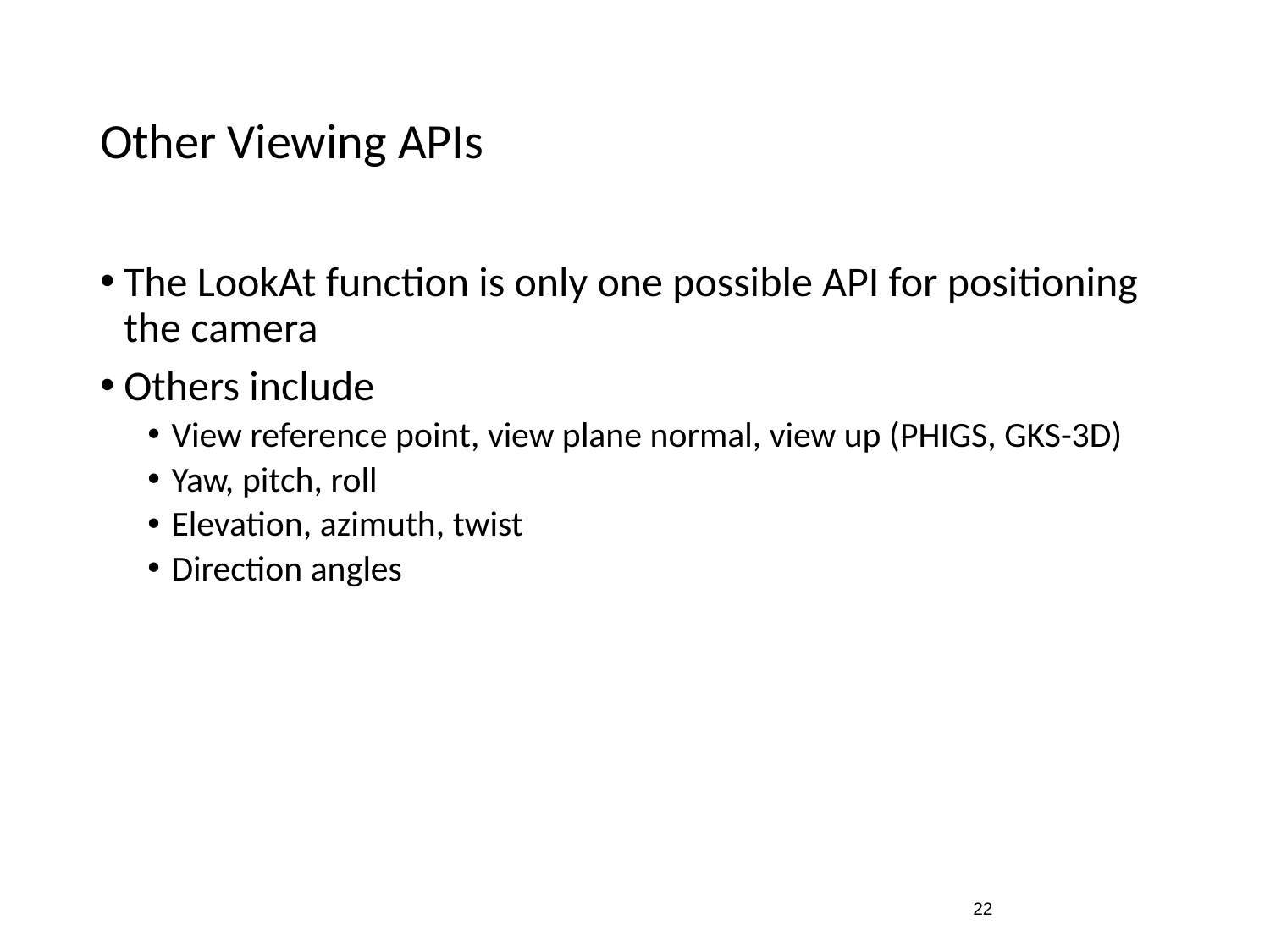

# Other Viewing APIs
The LookAt function is only one possible API for positioning the camera
Others include
View reference point, view plane normal, view up (PHIGS, GKS-3D)
Yaw, pitch, roll
Elevation, azimuth, twist
Direction angles
22